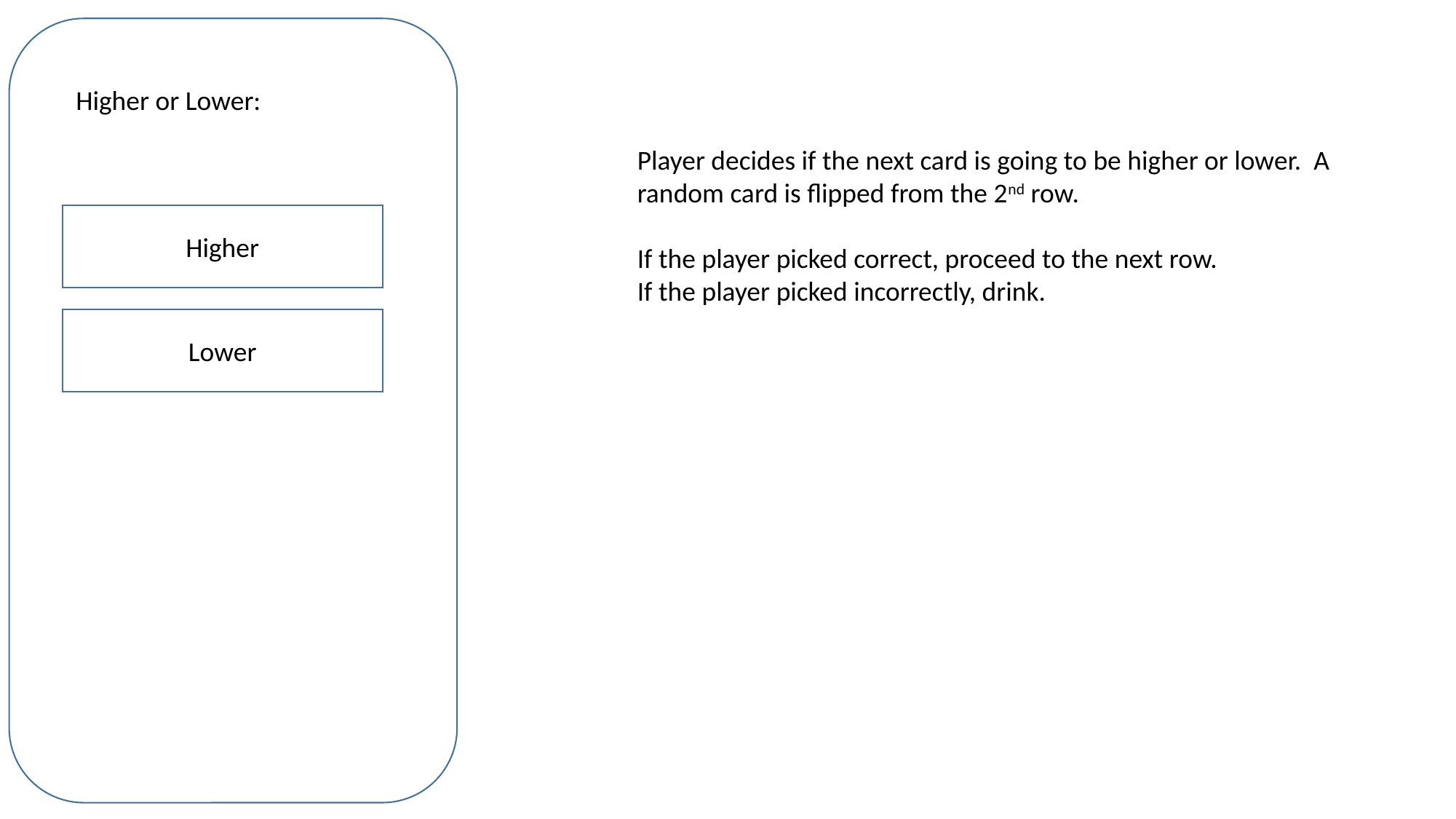

Higher or Lower:
Player decides if the next card is going to be higher or lower.  A random card is flipped from the 2nd row.

If the player picked correct, proceed to the next row.
If the player picked incorrectly, drink.
Higher
Lower